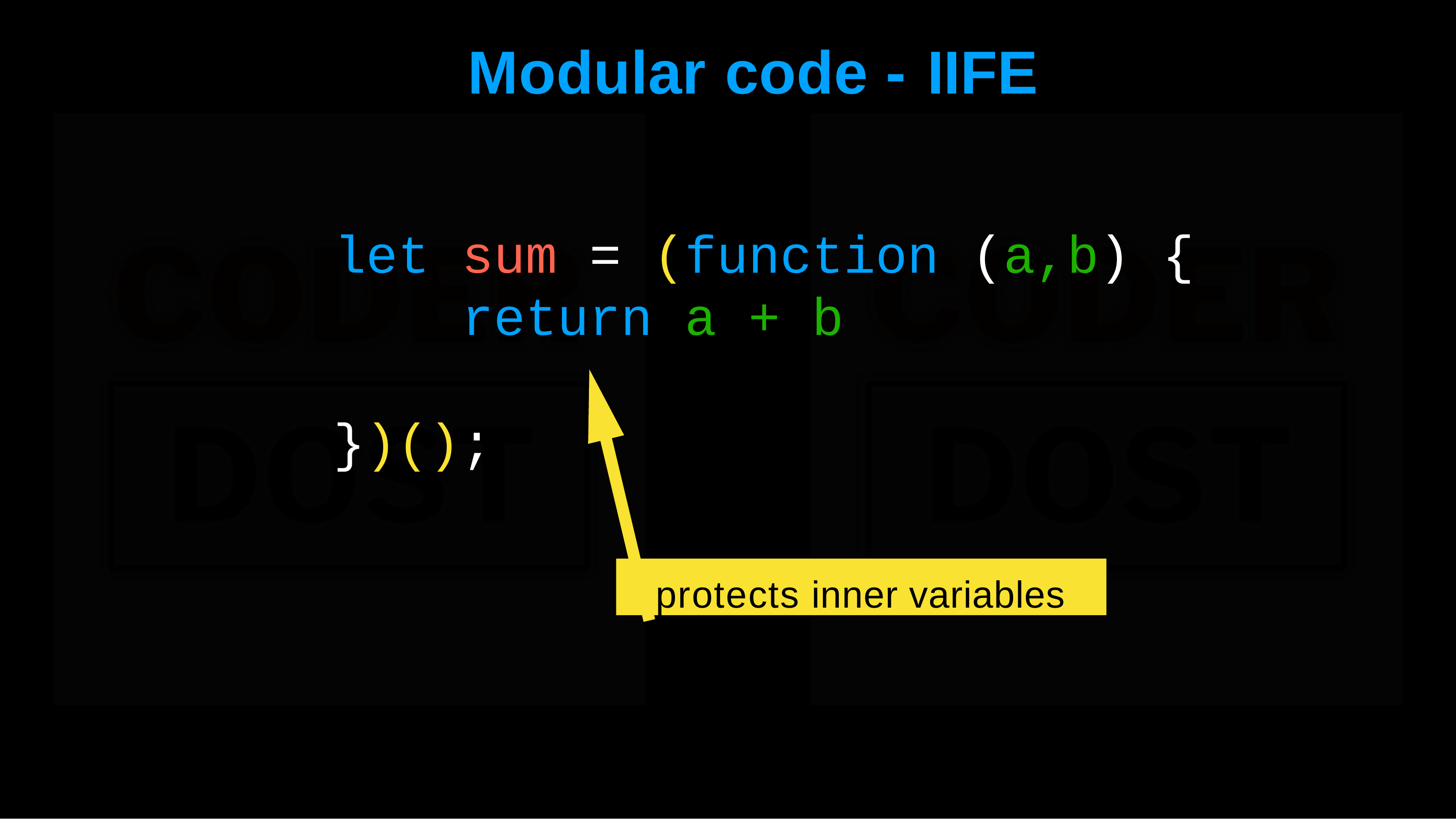

# Modular	code	-	IIFE
let sum = (function (a,b) {  return a + b

})();

protects inner variables